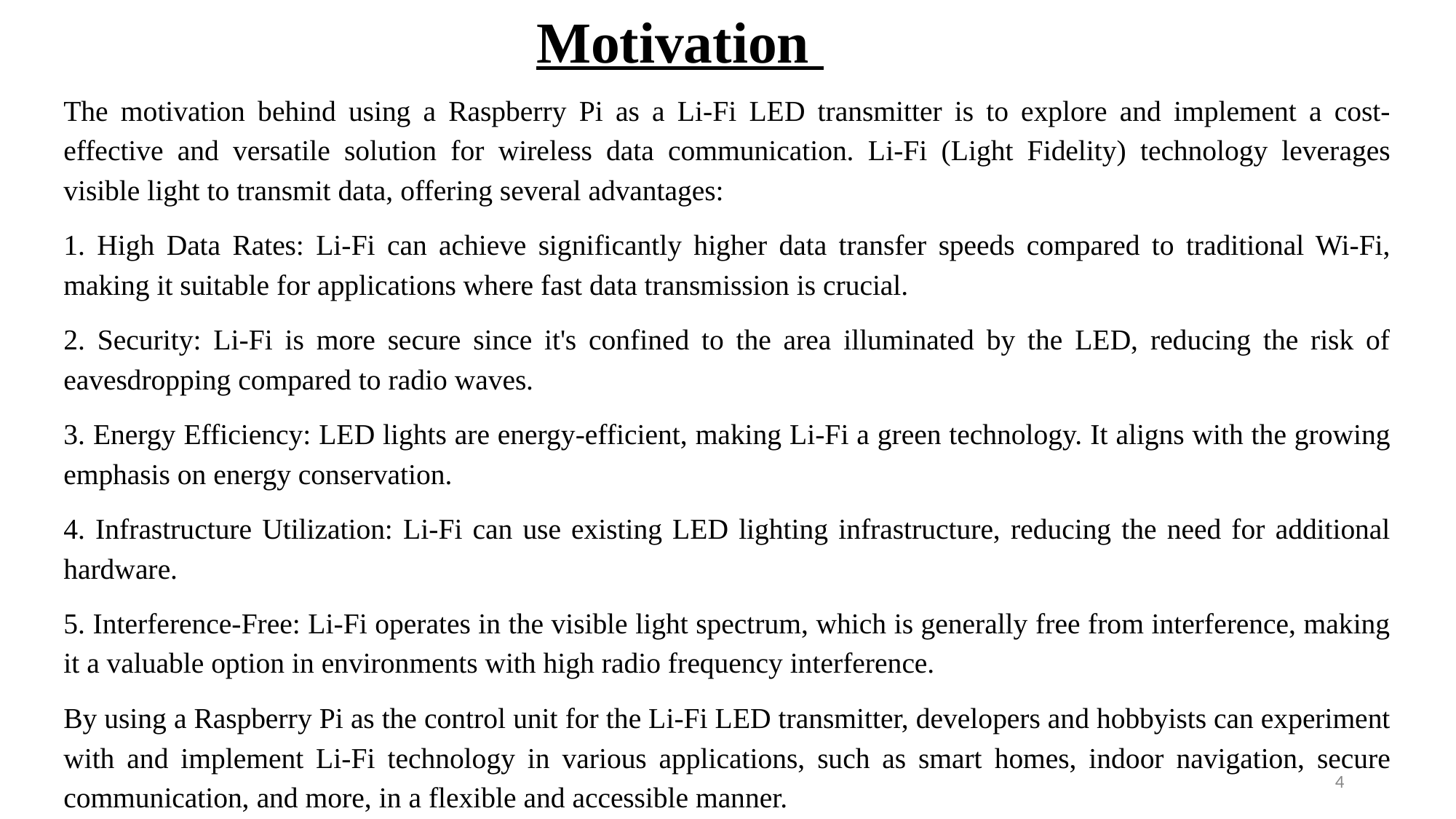

# Motivation
The motivation behind using a Raspberry Pi as a Li-Fi LED transmitter is to explore and implement a cost-effective and versatile solution for wireless data communication. Li-Fi (Light Fidelity) technology leverages visible light to transmit data, offering several advantages:
1. High Data Rates: Li-Fi can achieve significantly higher data transfer speeds compared to traditional Wi-Fi, making it suitable for applications where fast data transmission is crucial.
2. Security: Li-Fi is more secure since it's confined to the area illuminated by the LED, reducing the risk of eavesdropping compared to radio waves.
3. Energy Efficiency: LED lights are energy-efficient, making Li-Fi a green technology. It aligns with the growing emphasis on energy conservation.
4. Infrastructure Utilization: Li-Fi can use existing LED lighting infrastructure, reducing the need for additional hardware.
5. Interference-Free: Li-Fi operates in the visible light spectrum, which is generally free from interference, making it a valuable option in environments with high radio frequency interference.
By using a Raspberry Pi as the control unit for the Li-Fi LED transmitter, developers and hobbyists can experiment with and implement Li-Fi technology in various applications, such as smart homes, indoor navigation, secure communication, and more, in a flexible and accessible manner.
4